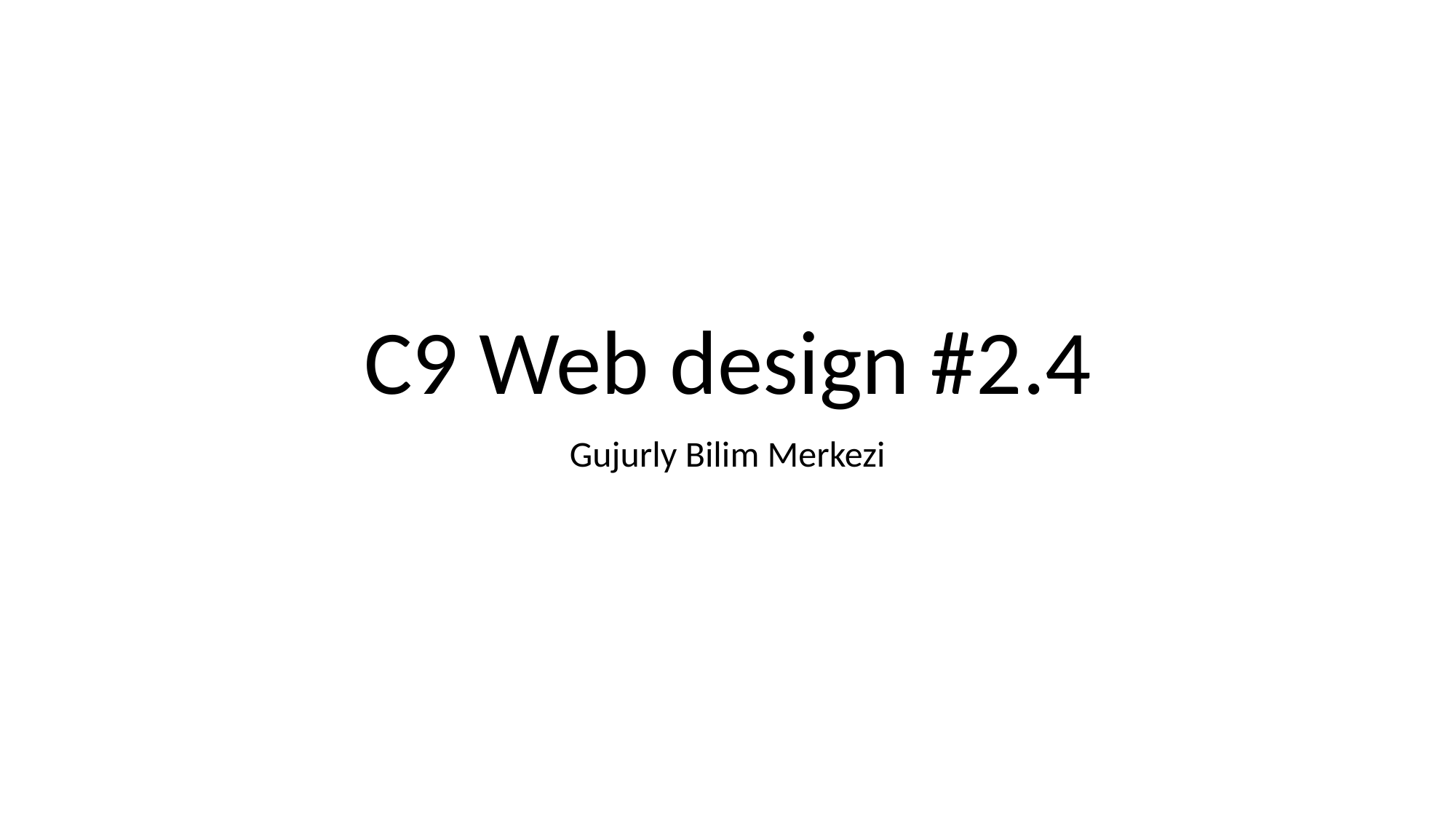

# C9 Web design #2.4
Gujurly Bilim Merkezi